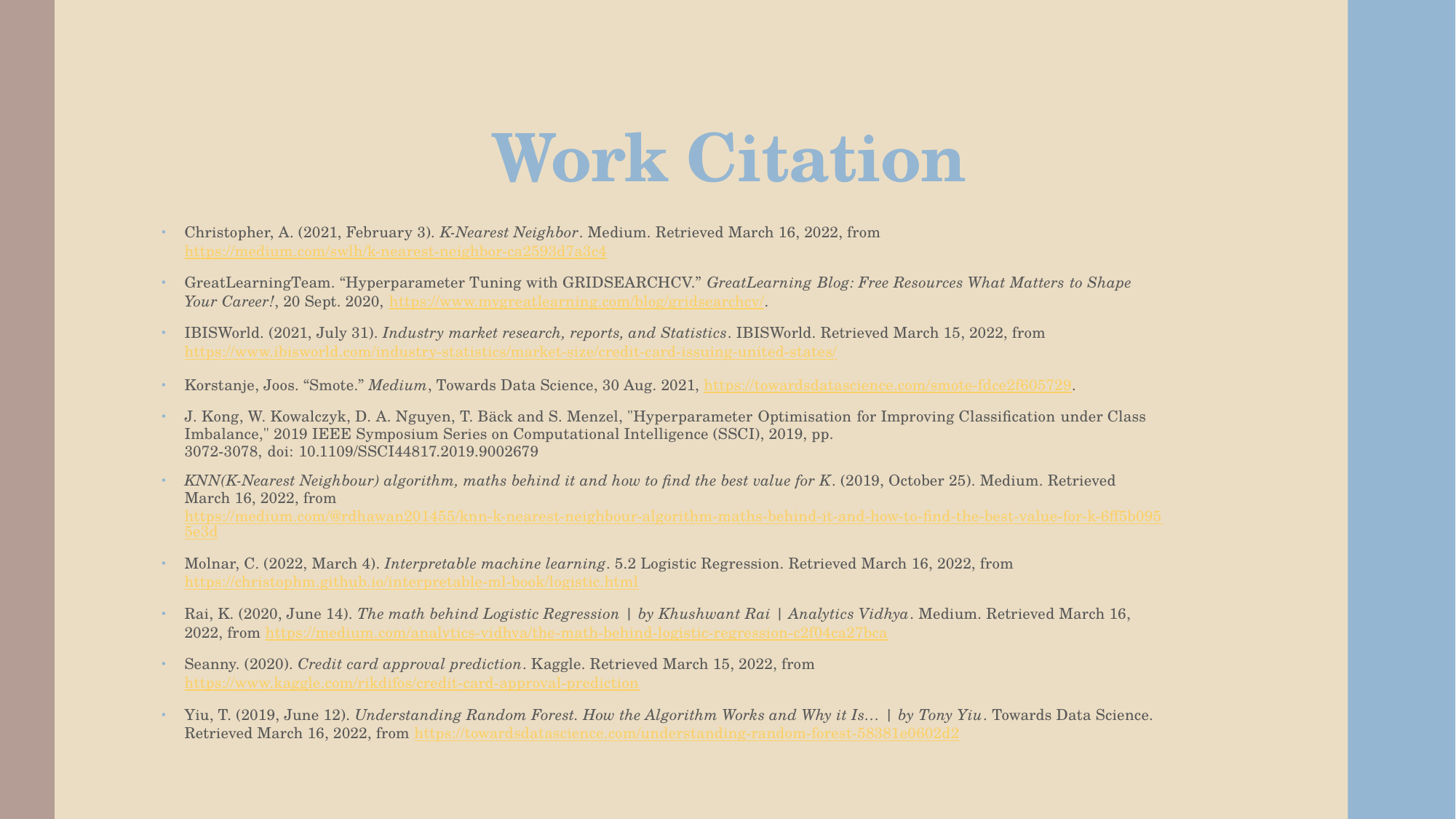

# Work Citation
Christopher, A. (2021, February 3). K-Nearest Neighbor. Medium. Retrieved March 16, 2022, from https://medium.com/swlh/k-nearest-neighbor-ca2593d7a3c4
GreatLearningTeam. “Hyperparameter Tuning with GRIDSEARCHCV.” GreatLearning Blog: Free Resources What Matters to Shape Your Career!, 20 Sept. 2020, https://www.mygreatlearning.com/blog/gridsearchcv/.
IBISWorld. (2021, July 31). Industry market research, reports, and Statistics. IBISWorld. Retrieved March 15, 2022, from https://www.ibisworld.com/industry-statistics/market-size/credit-card-issuing-united-states/
Korstanje, Joos. “Smote.” Medium, Towards Data Science, 30 Aug. 2021, https://towardsdatascience.com/smote-fdce2f605729.
J. Kong, W. Kowalczyk, D. A. Nguyen, T. Bäck and S. Menzel, "Hyperparameter Optimisation for Improving Classification under Class Imbalance," 2019 IEEE Symposium Series on Computational Intelligence (SSCI), 2019, pp. 3072-3078, doi: 10.1109/SSCI44817.2019.9002679
KNN(K-Nearest Neighbour) algorithm, maths behind it and how to find the best value for K. (2019, October 25). Medium. Retrieved March 16, 2022, from https://medium.com/@rdhawan201455/knn-k-nearest-neighbour-algorithm-maths-behind-it-and-how-to-find-the-best-value-for-k-6ff5b0955e3d
Molnar, C. (2022, March 4). Interpretable machine learning. 5.2 Logistic Regression. Retrieved March 16, 2022, from https://christophm.github.io/interpretable-ml-book/logistic.html
Rai, K. (2020, June 14). The math behind Logistic Regression | by Khushwant Rai | Analytics Vidhya. Medium. Retrieved March 16, 2022, from https://medium.com/analytics-vidhya/the-math-behind-logistic-regression-c2f04ca27bca
Seanny. (2020). Credit card approval prediction. Kaggle. Retrieved March 15, 2022, from https://www.kaggle.com/rikdifos/credit-card-approval-prediction
Yiu, T. (2019, June 12). Understanding Random Forest. How the Algorithm Works and Why it Is… | by Tony Yiu. Towards Data Science. Retrieved March 16, 2022, from https://towardsdatascience.com/understanding-random-forest-58381e0602d2